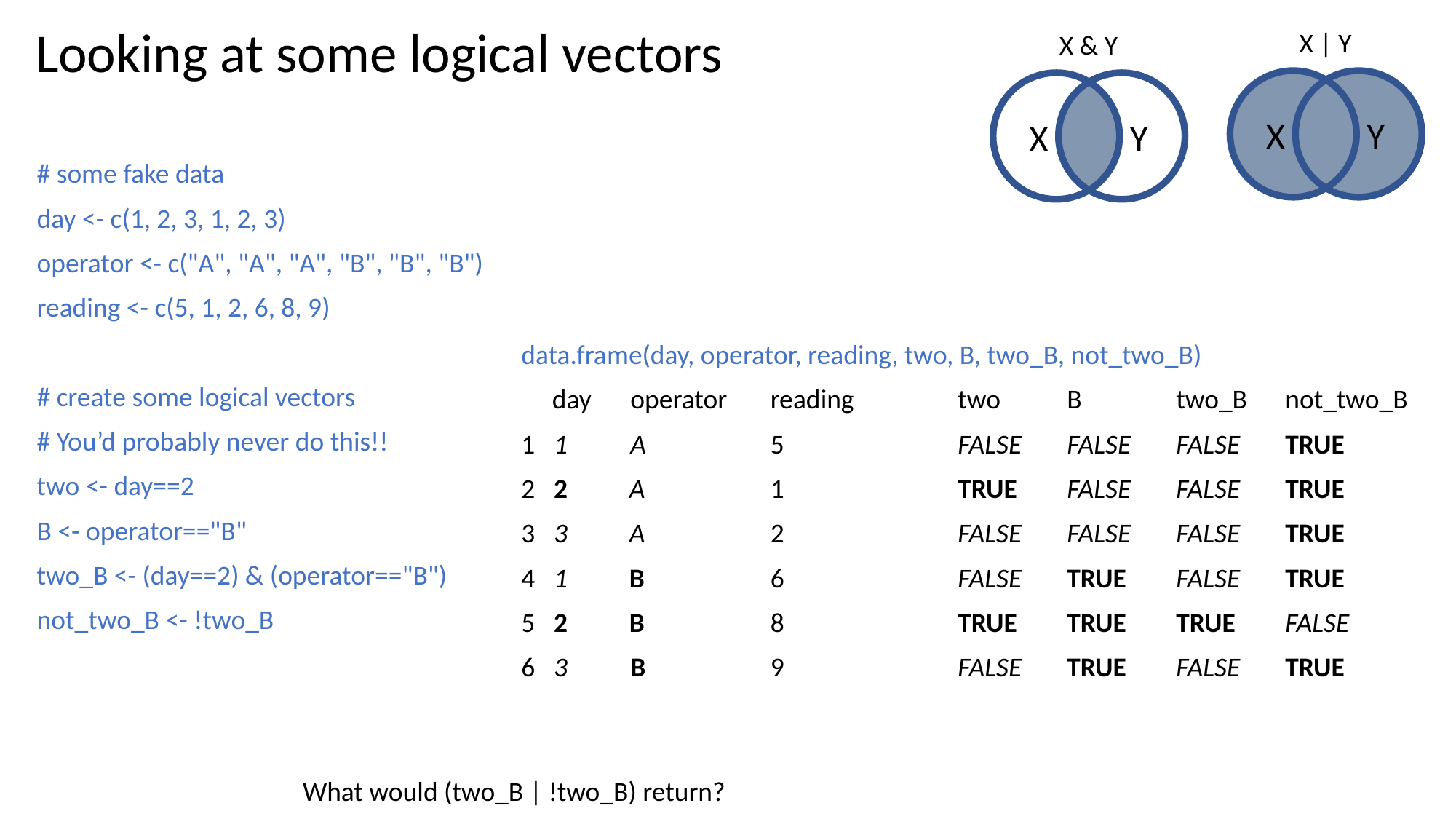

# Looking at some logical vectors
X | Y

X          Y
X & Y

X          Y

# some fake data
day <- c(1, 2, 3, 1, 2, 3)
operator <- c("A", "A", "A", "B", "B", "B")
reading <- c(5, 1, 2, 6, 8, 9)

# create some logical vectors
# You’d probably never do this!!
two <- day==2
B <- operator=="B"
two_B <- (day==2) & (operator=="B")
not_two_B <- !two_B

data.frame(day, operator, reading, two, B, two_B, not_two_B)
     day 	operator 	     reading   	two     	B 	two_B 	not_two_B
1   1        	A       	     5  		FALSE 	FALSE 	FALSE      	TRUE
2   2          A       	     1  		TRUE 	FALSE	FALSE      	TRUE
3   3          A       	     2 		FALSE 	FALSE 	FALSE      	TRUE
4   1          B       	     6 		FALSE  	TRUE 	FALSE      	TRUE
5   2          B       	     8  		TRUE  	TRUE  	TRUE     	FALSE
6   3        	B       	     9 		FALSE  	TRUE 	FALSE      	TRUE
What would (two_B | !two_B) return?